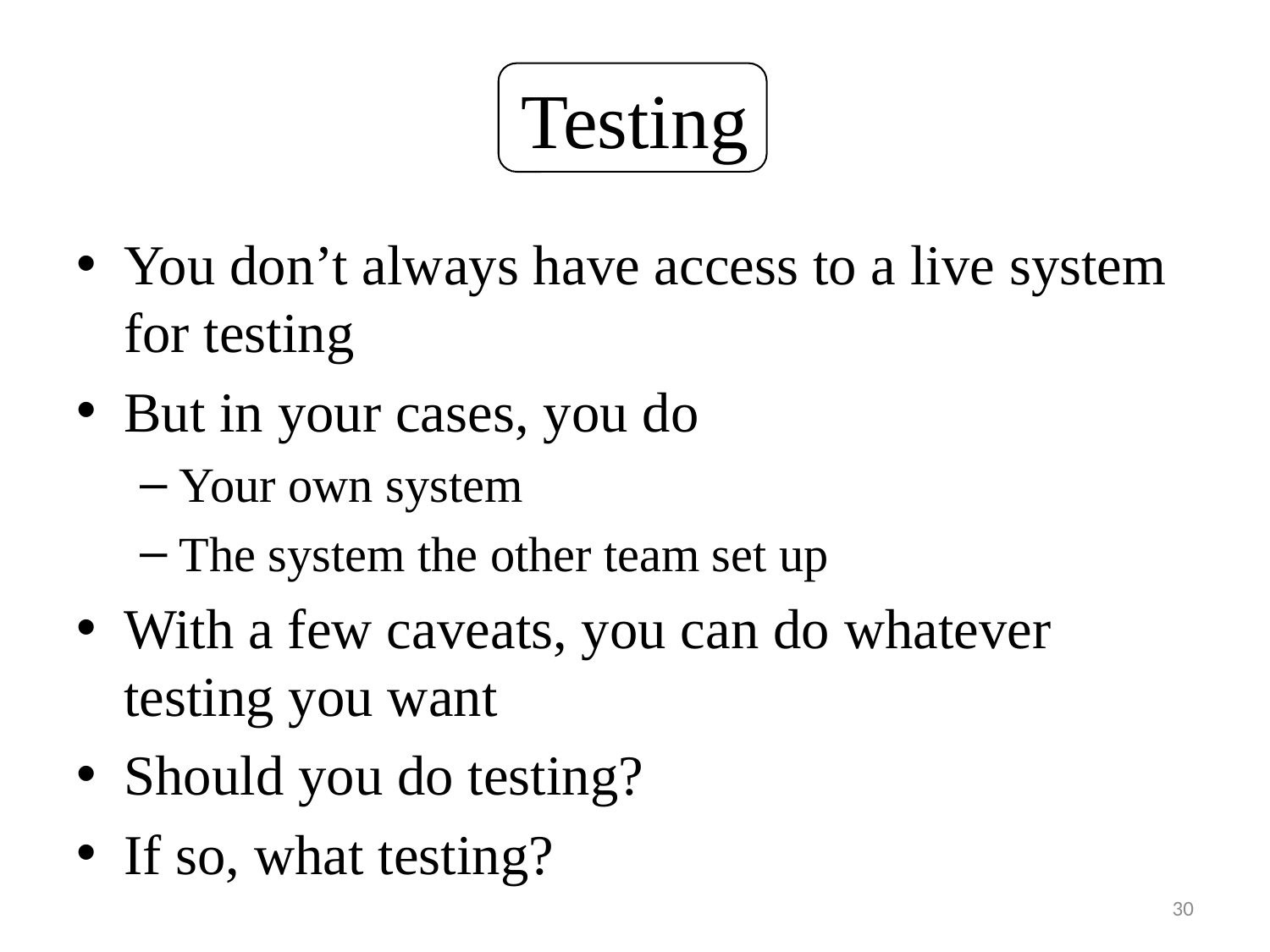

# Testing

You don’t always have access to a live system for testing
But in your cases, you do
Your own system
The system the other team set up
With a few caveats, you can do whatever testing you want
Should you do testing?
If so, what testing?
30